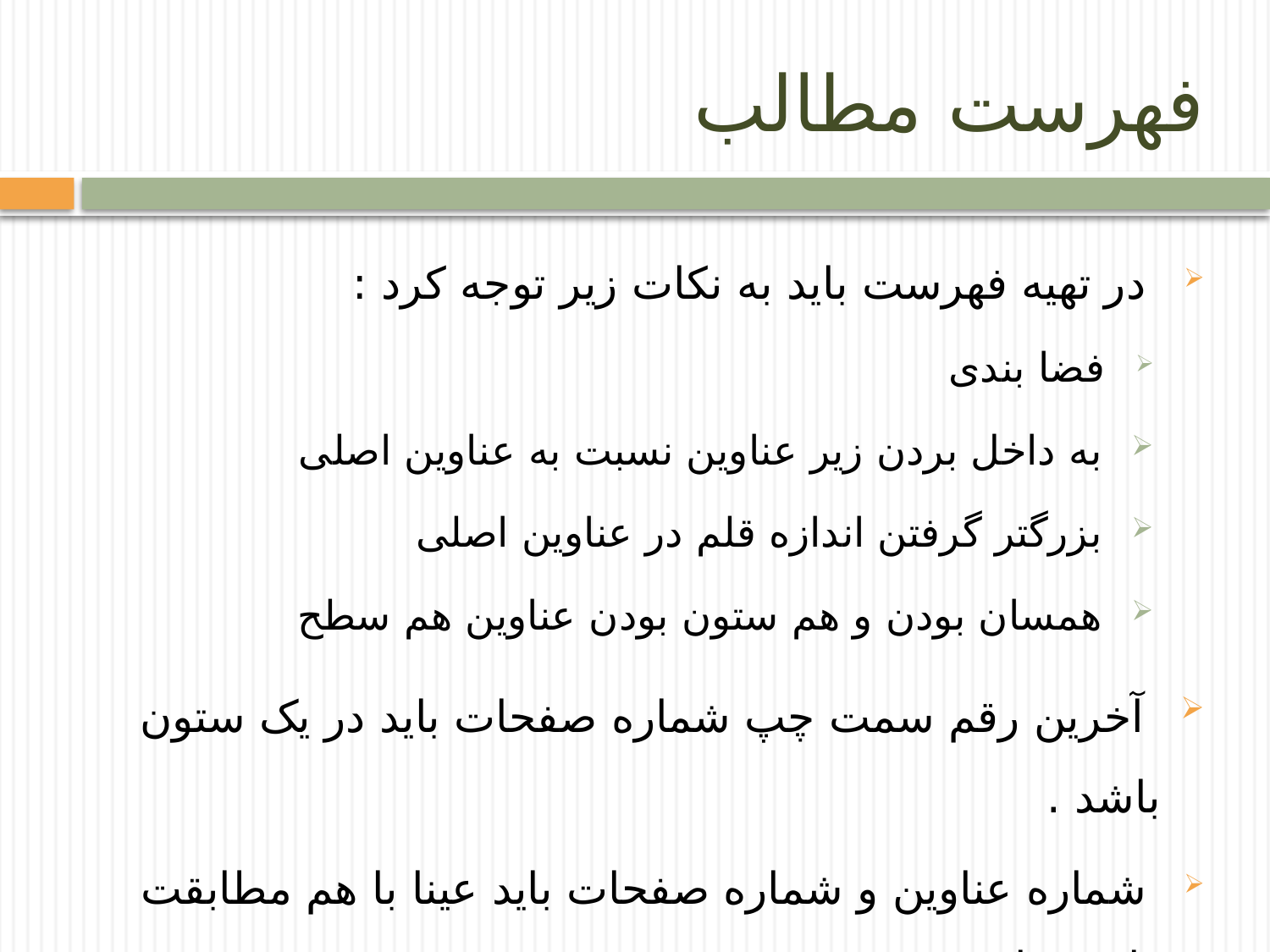

# فهرست مطالب
 در تهیه فهرست باید به نکات زیر توجه کرد :
 فضا بندی
 به داخل بردن زیر عناوین نسبت به عناوین اصلی
 بزرگتر گرفتن اندازه قلم در عناوین اصلی
 همسان بودن و هم ستون بودن عناوین هم سطح
 آخرین رقم سمت چپ شماره صفحات باید در یک ستون باشد .
 شماره عناوین و شماره صفحات باید عینا با هم مطابقت داشته باشد .